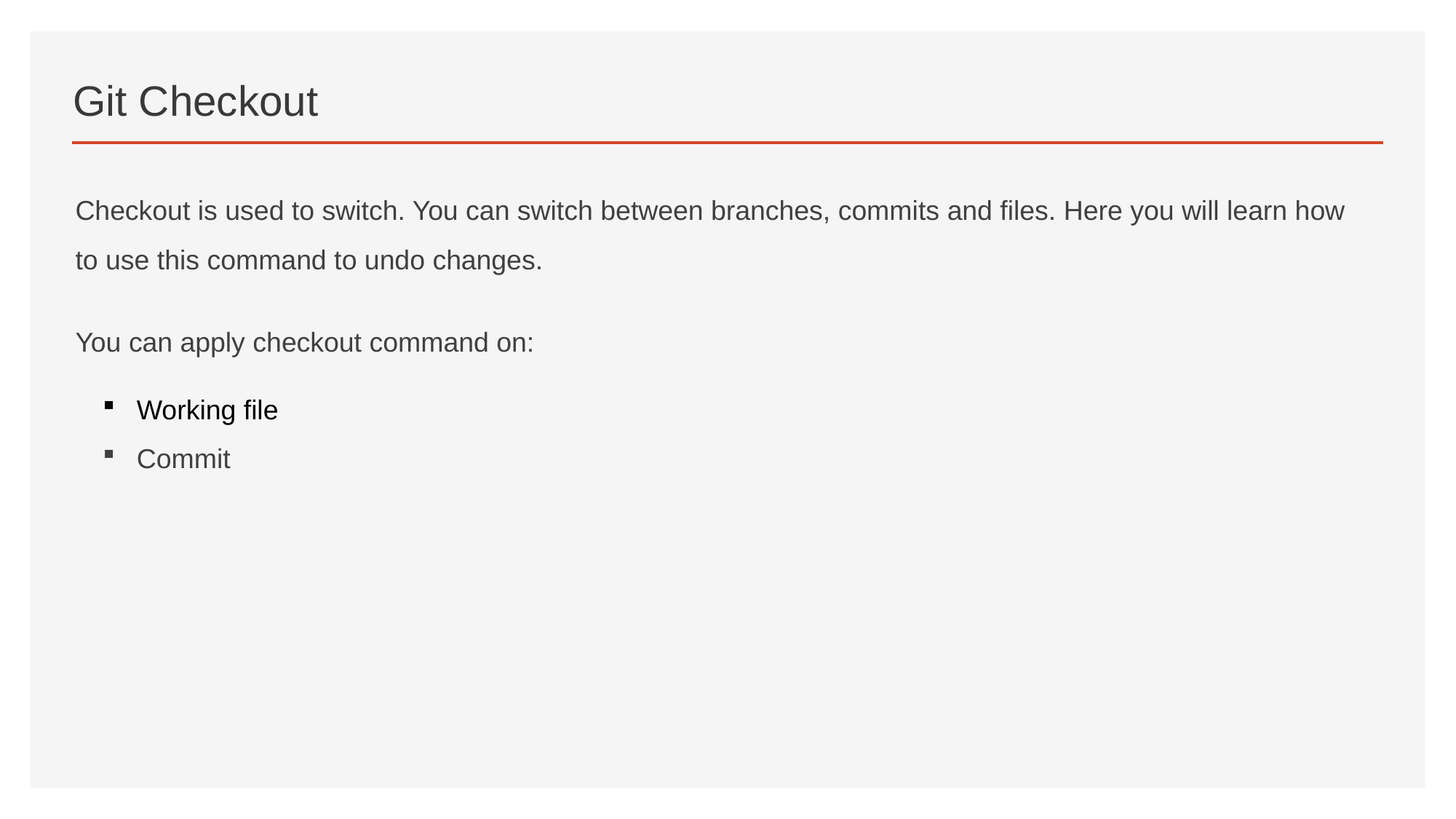

# Git Checkout
Checkout is used to switch. You can switch between branches, commits and files. Here you will learn how to use this command to undo changes.
You can apply checkout command on:
Working file
Commit